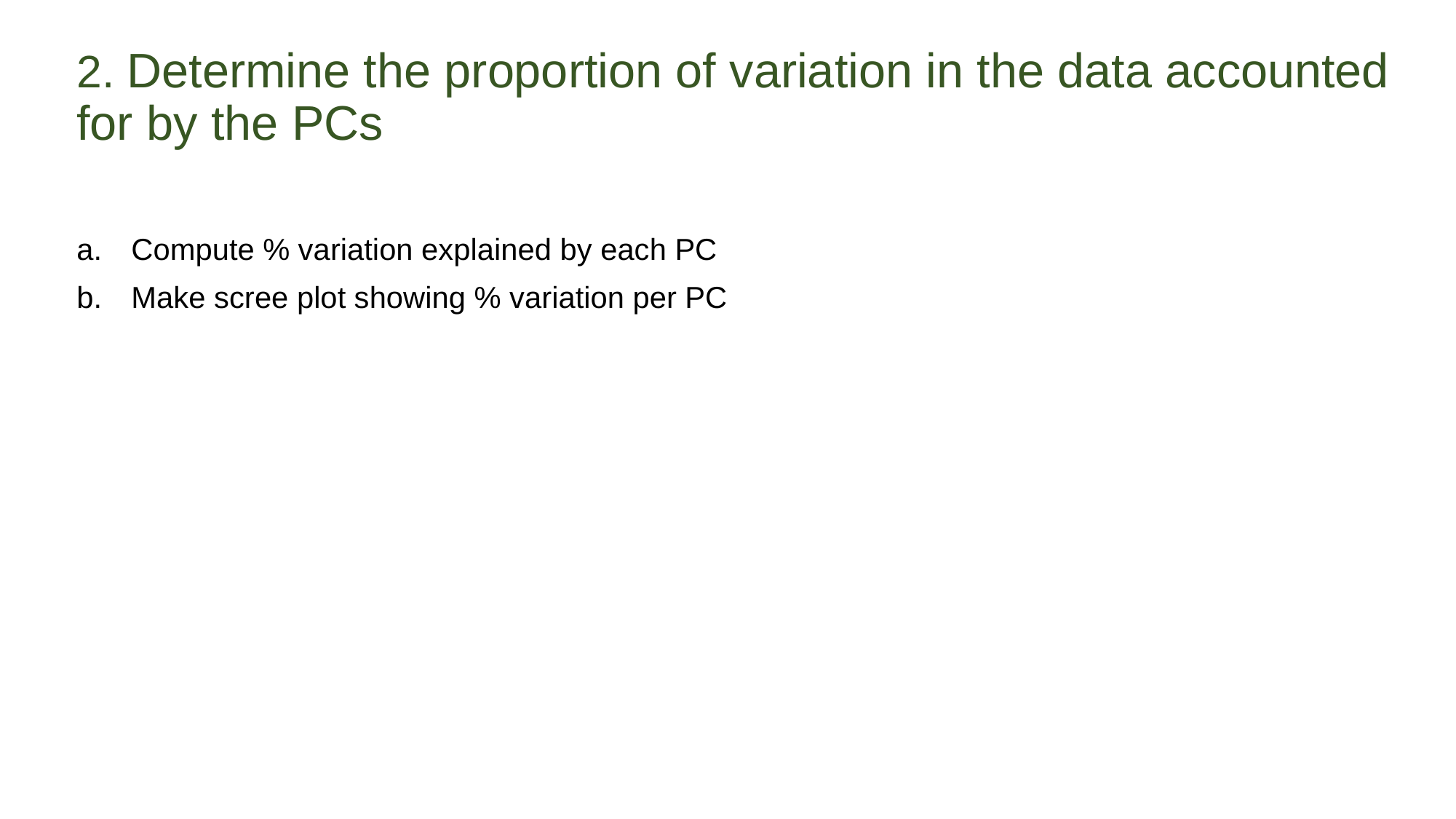

# 2. Determine the proportion of variation in the data accounted for by the PCs

Compute % variation explained by each PC
Make scree plot showing % variation per PC